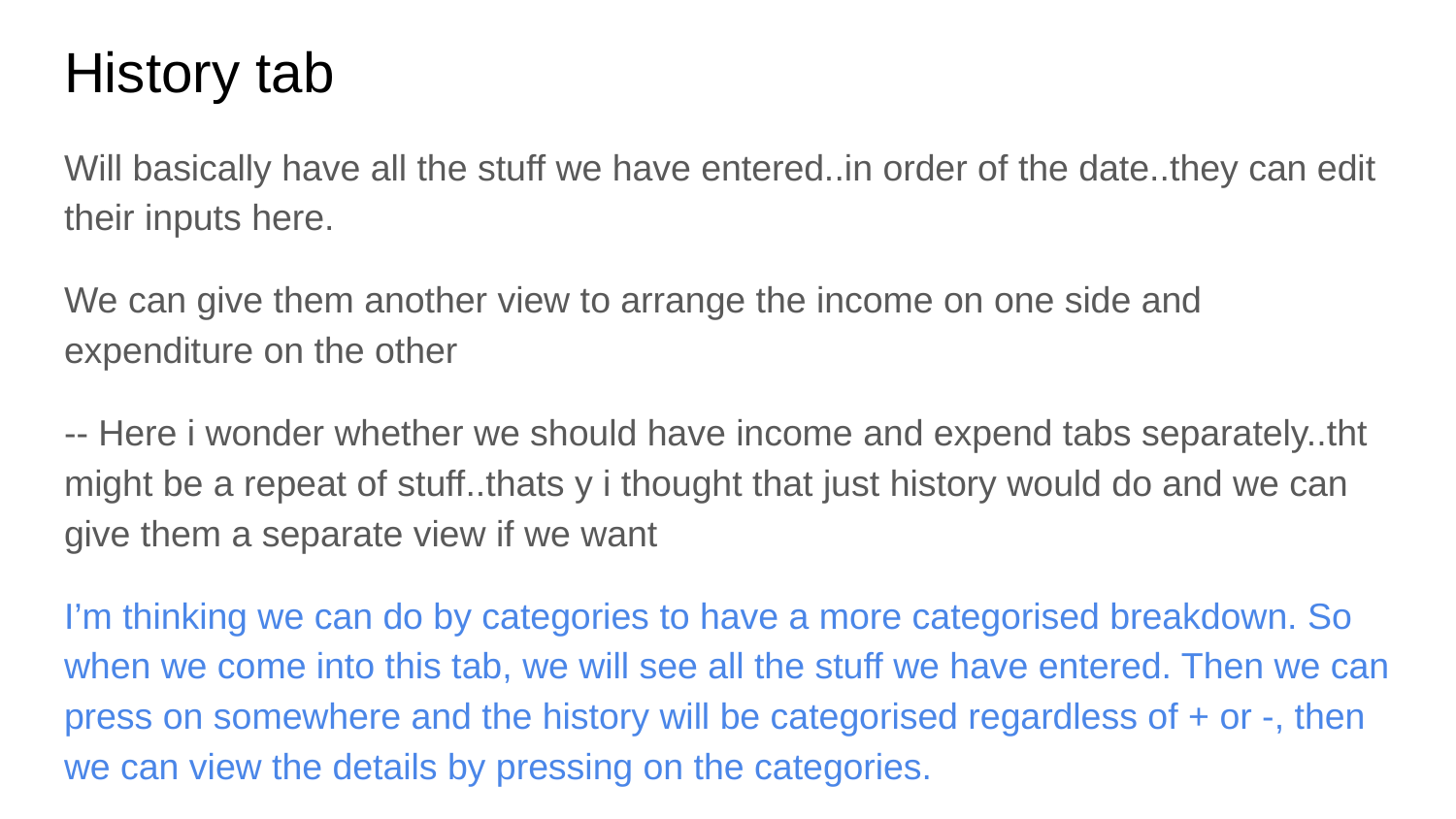

# History tab
Will basically have all the stuff we have entered..in order of the date..they can edit their inputs here.
We can give them another view to arrange the income on one side and expenditure on the other
-- Here i wonder whether we should have income and expend tabs separately..tht might be a repeat of stuff..thats y i thought that just history would do and we can give them a separate view if we want
I’m thinking we can do by categories to have a more categorised breakdown. So when we come into this tab, we will see all the stuff we have entered. Then we can press on somewhere and the history will be categorised regardless of + or -, then we can view the details by pressing on the categories.